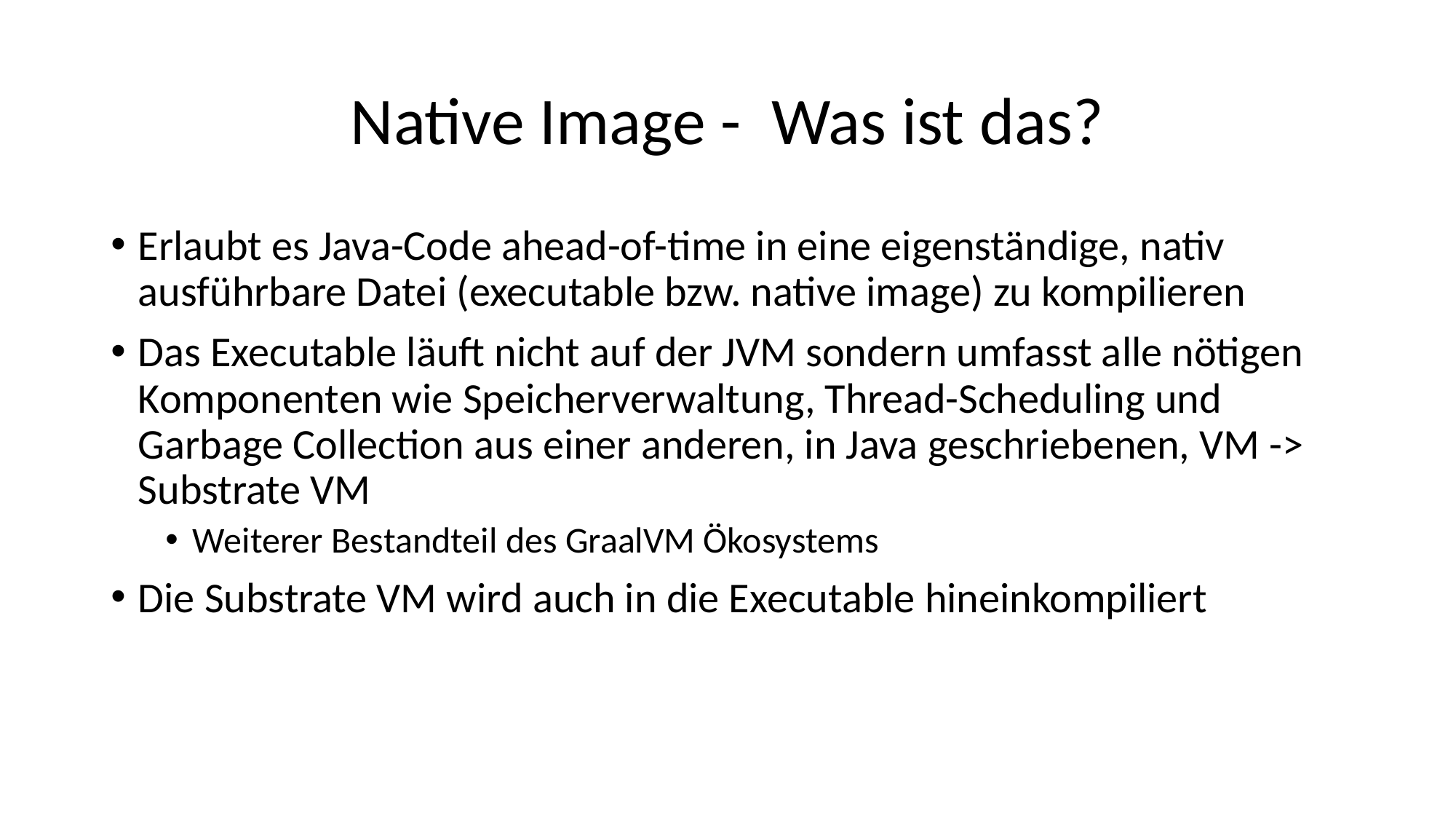

# Native Image -  Was ist das?
Erlaubt es Java-Code ahead-of-time in eine eigenständige, nativ ausführbare Datei (executable bzw. native image) zu kompilieren
Das Executable läuft nicht auf der JVM sondern umfasst alle nötigen Komponenten wie Speicherverwaltung, Thread-Scheduling und Garbage Collection aus einer anderen, in Java geschriebenen, VM -> Substrate VM
Weiterer Bestandteil des GraalVM Ökosystems
Die Substrate VM wird auch in die Executable hineinkompiliert